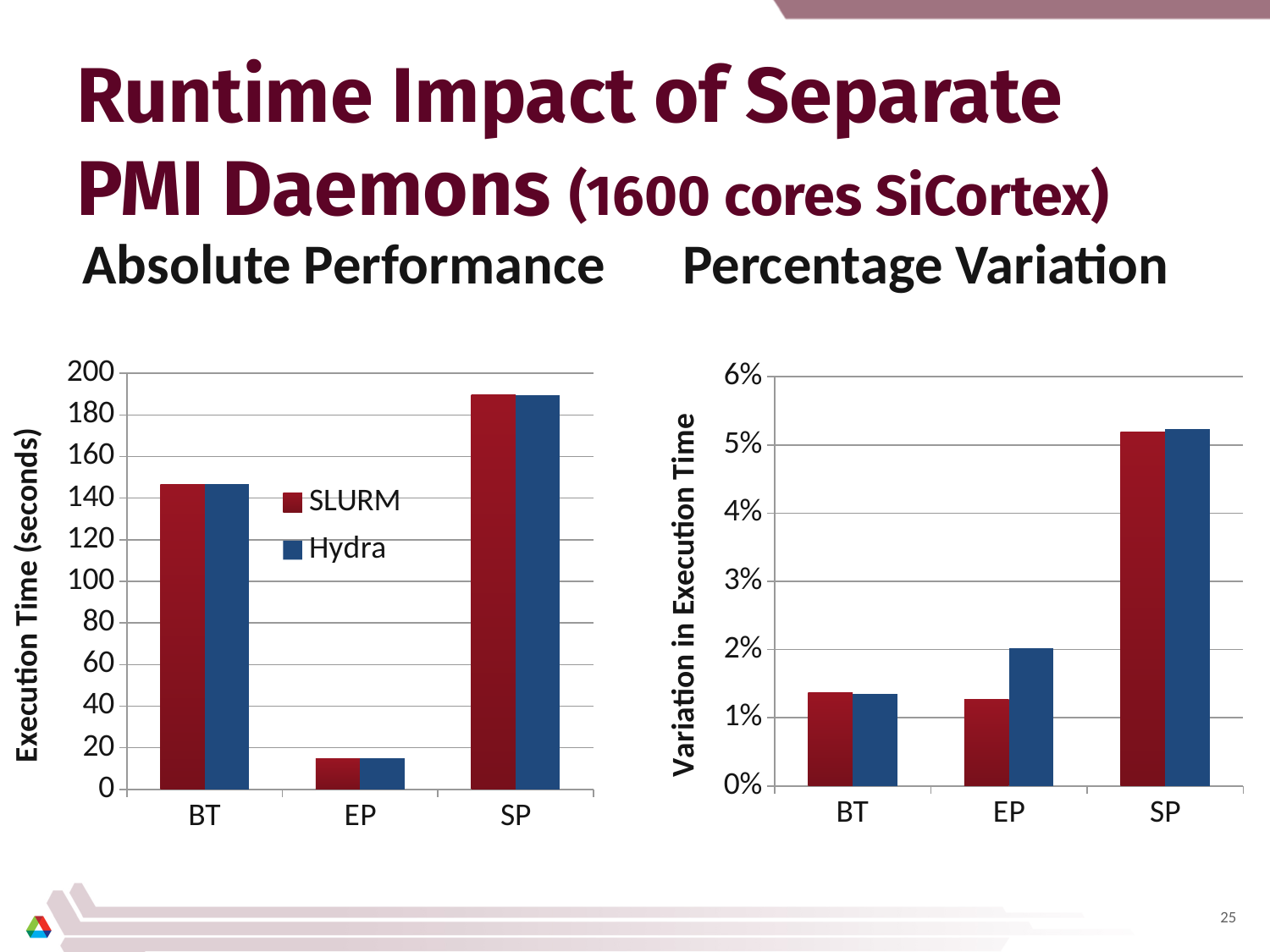

# Runtime Impact of Separate PMI Daemons (1600 cores SiCortex)
Absolute Performance
Percentage Variation

### Chart

| Category | SLURM | Hydra |
|---|---|---|
| BT | 146.702 | 146.687 |
| EP | 14.946 | 14.9 |
| SP | 189.682 | 189.69 |

### Chart

| Category | SLURM | Hydra |
|---|---|---|
| BT | 0.0137012447001404 | 0.0134917209893928 |
| EP | 0.012712431419778 | 0.0201402357153514 |
| SP | 0.0519290180407207 | 0.0522824632251956 |
25